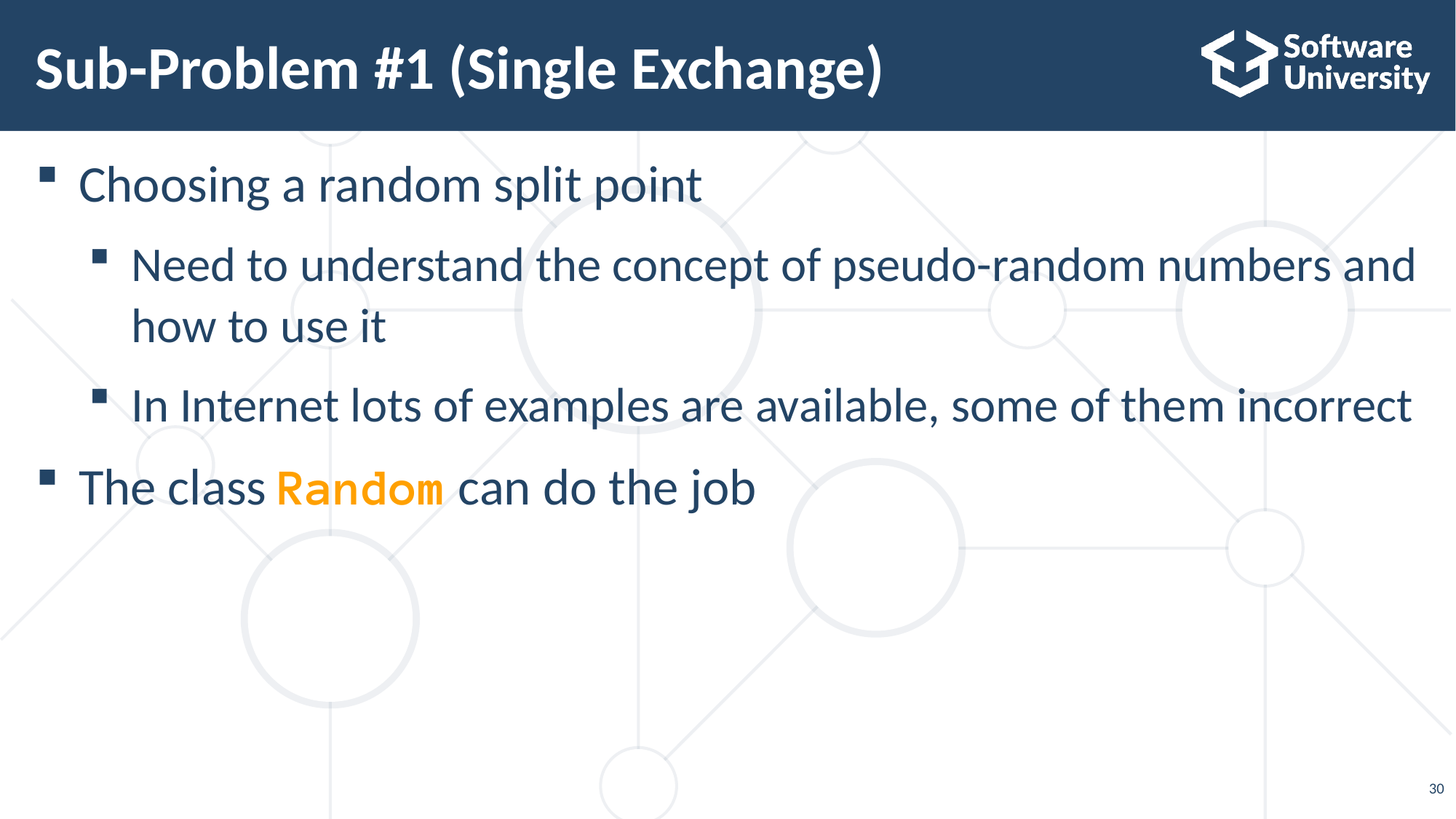

# Sub-Problem #1 (Single Exchange)
Choosing a random split point
Need to understand the concept of pseudo-random numbers and how to use it
In Internet lots of examples are available, some of them incorrect
The class Random can do the job
30